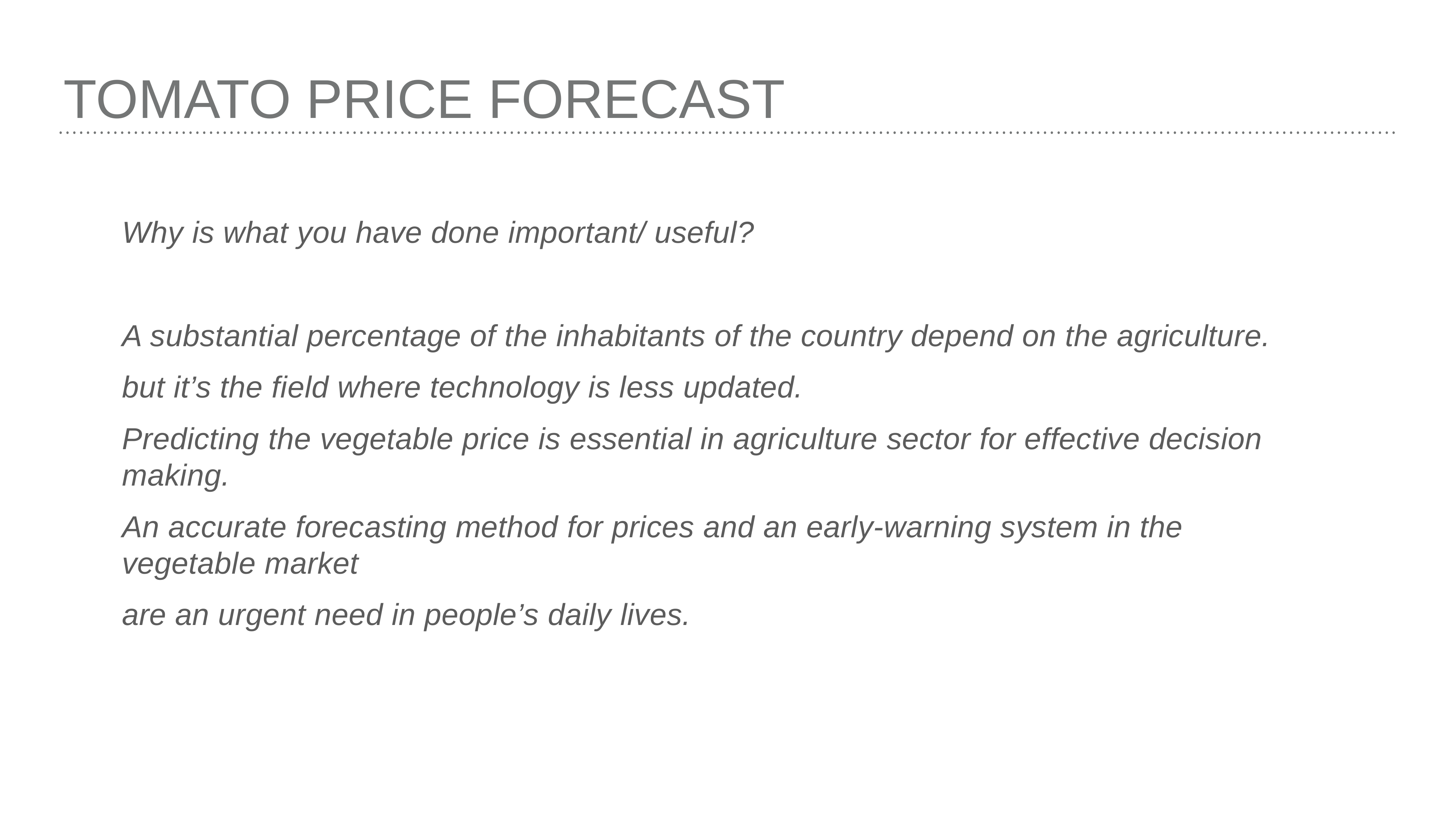

# Tomato Price Forecast

Why is what you have done important/ useful?

A substantial percentage of the inhabitants of the country depend on the agriculture.
but it’s the field where technology is less updated.
Predicting the vegetable price is essential in agriculture sector for effective decision making.
An accurate forecasting method for prices and an early-warning system in the vegetable market
are an urgent need in people’s daily lives.